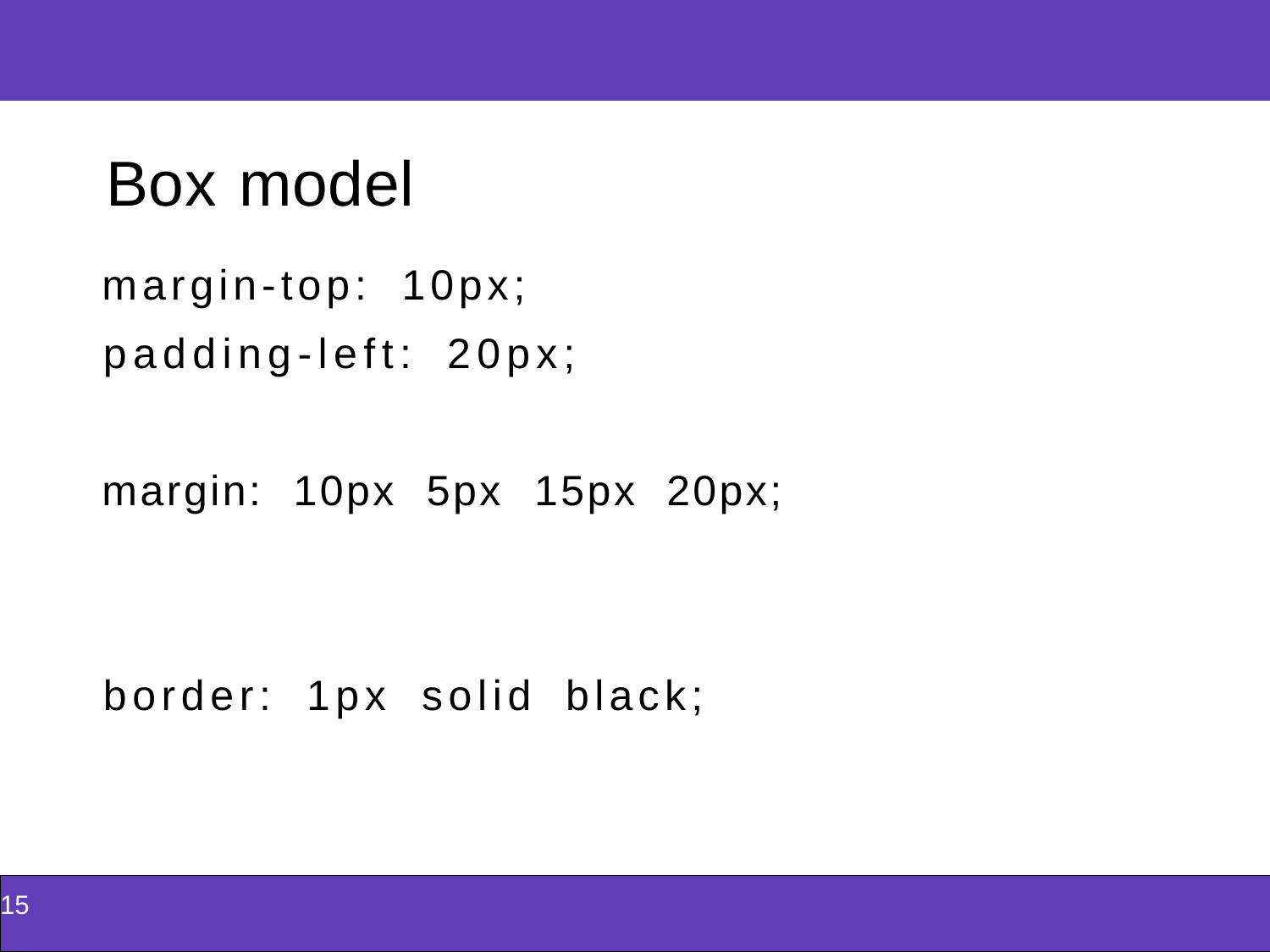

|  |
| --- |

Box model

margin-top:  10px;
padding-left:  20px;

margin:  10px  5px  15px  20px;

border:  1px  solid  black;
| 15 |
| --- |